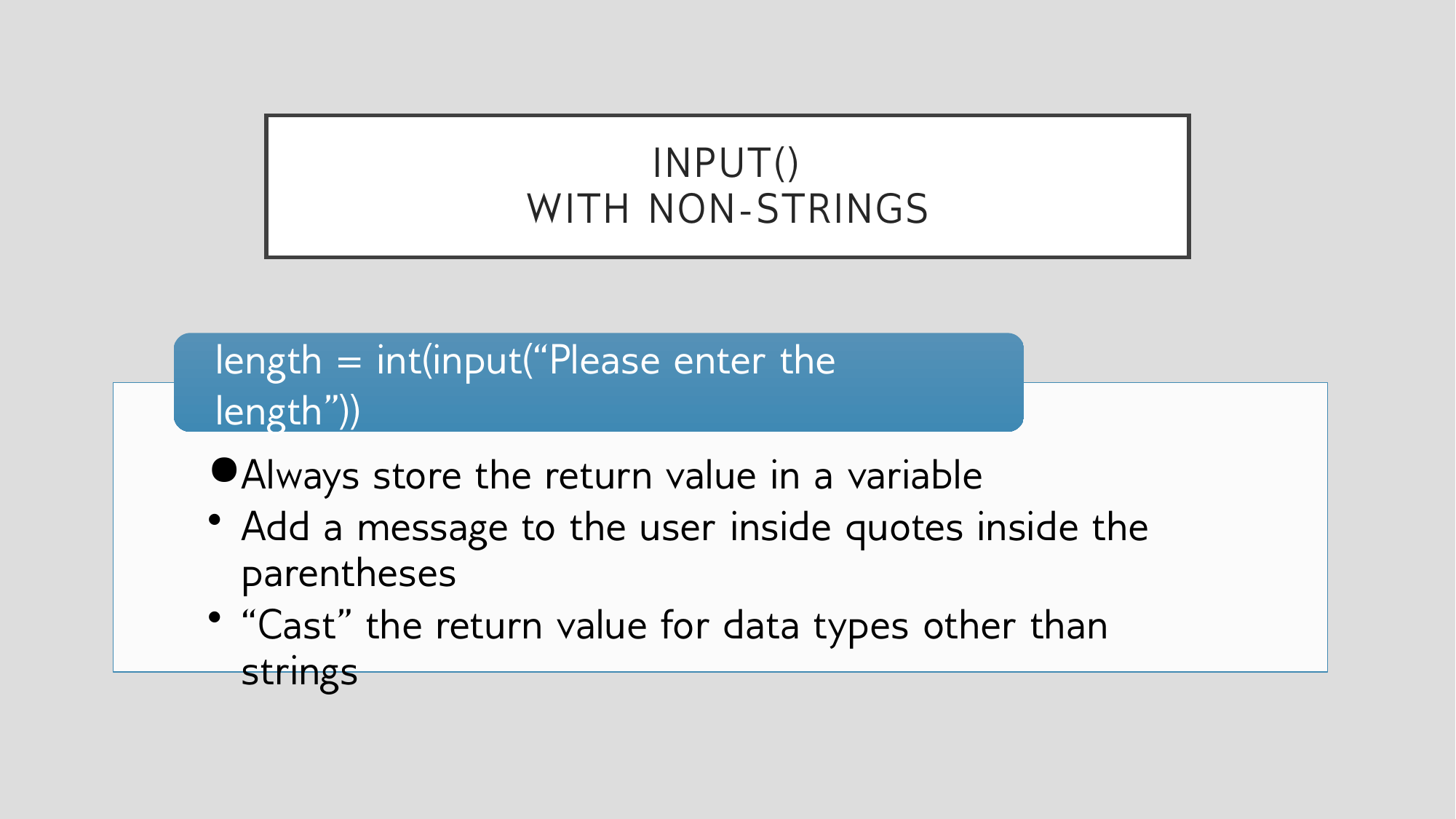

# Input() with non-strings
Always store the return value in a variable
Add a message to the user inside quotes inside the parentheses
“Cast” the return value for data types other than strings
length = int(input(“Please enter the length”))